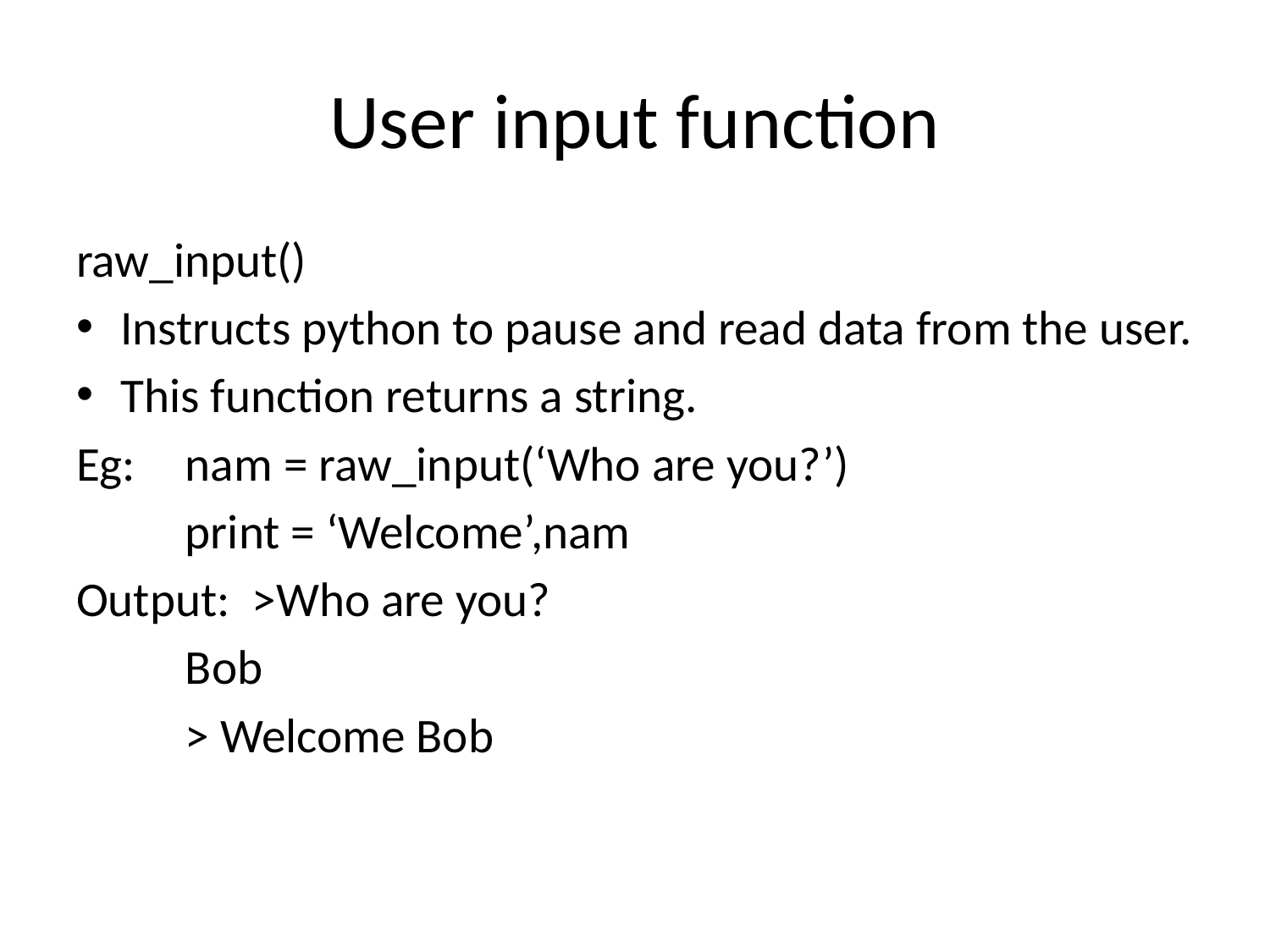

# User input function
raw_input()
Instructs python to pause and read data from the user.
This function returns a string.
Eg:	nam = raw_input(‘Who are you?’)
		print = ‘Welcome’,nam
Output:  >Who are you?
				Bob
			> Welcome Bob